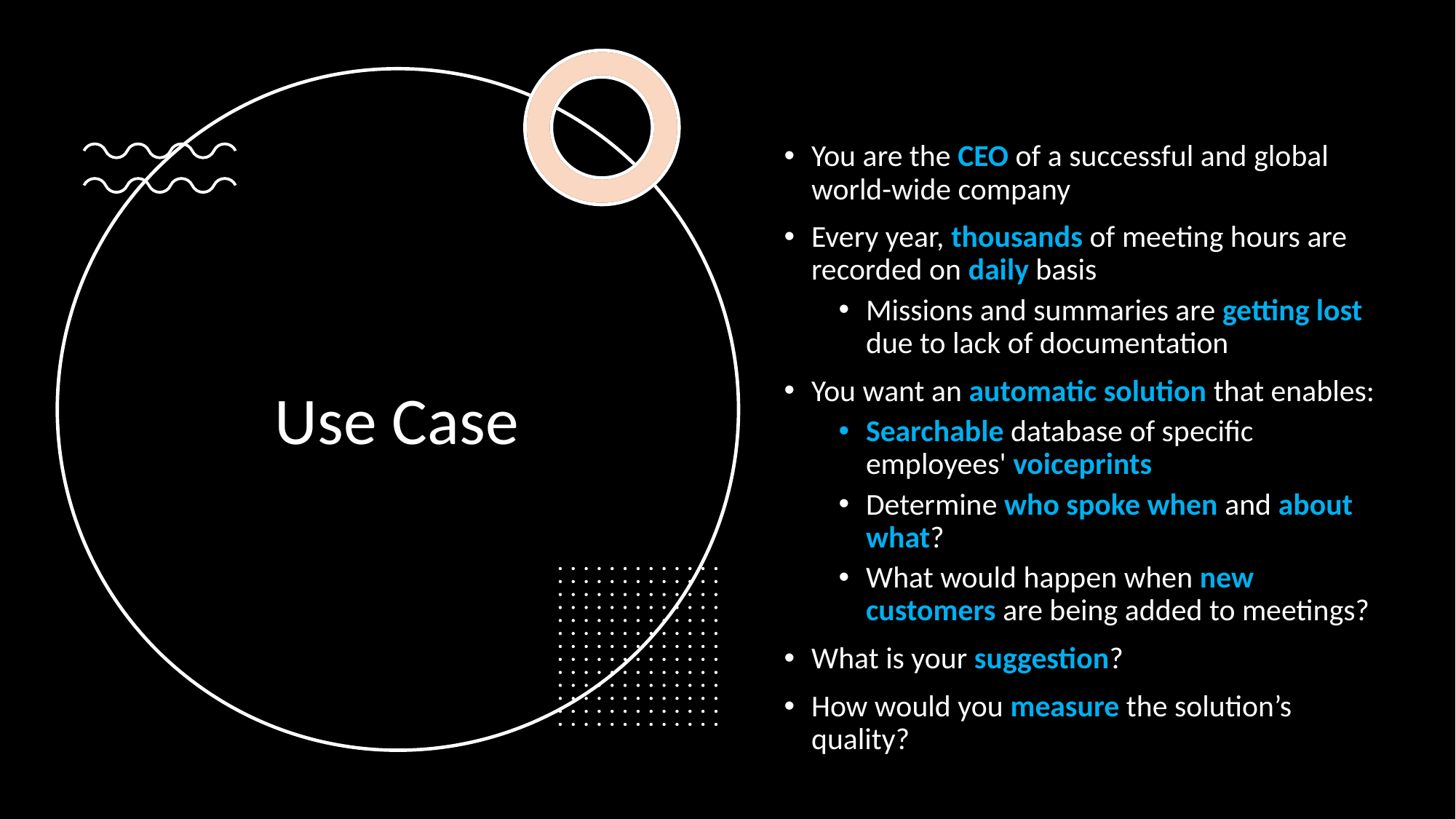

You are the CEO of a successful and global world-wide company
Every year, thousands of meeting hours are recorded on daily basis
Missions and summaries are getting lost due to lack of documentation
You want an automatic solution that enables:
Searchable database of specific employees' voiceprints
Determine who spoke when and about what?
What would happen when new customers are being added to meetings?
What is your suggestion?
How would you measure the solution’s quality?

# Use Case